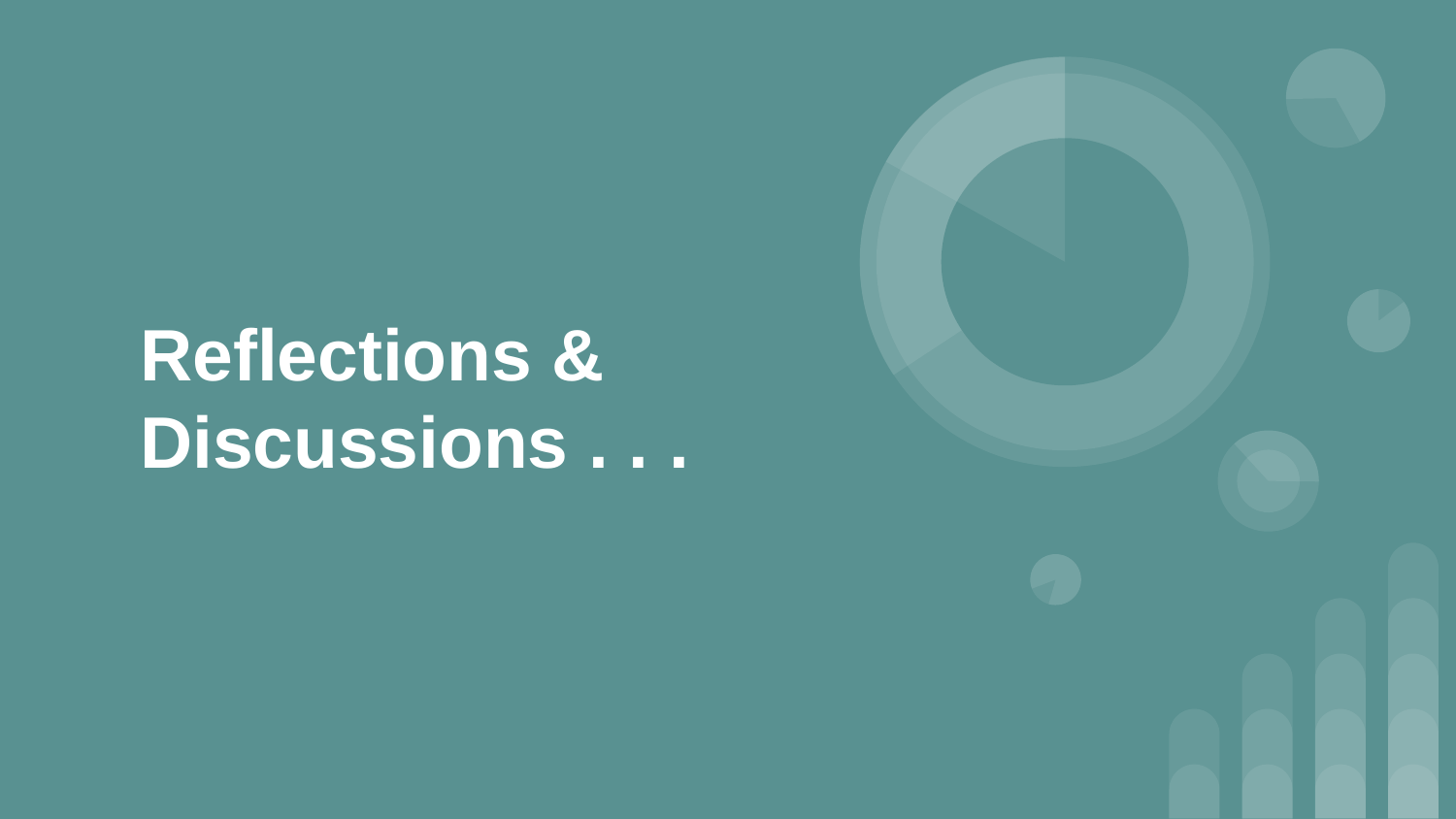

# Reflections & Discussions . . .